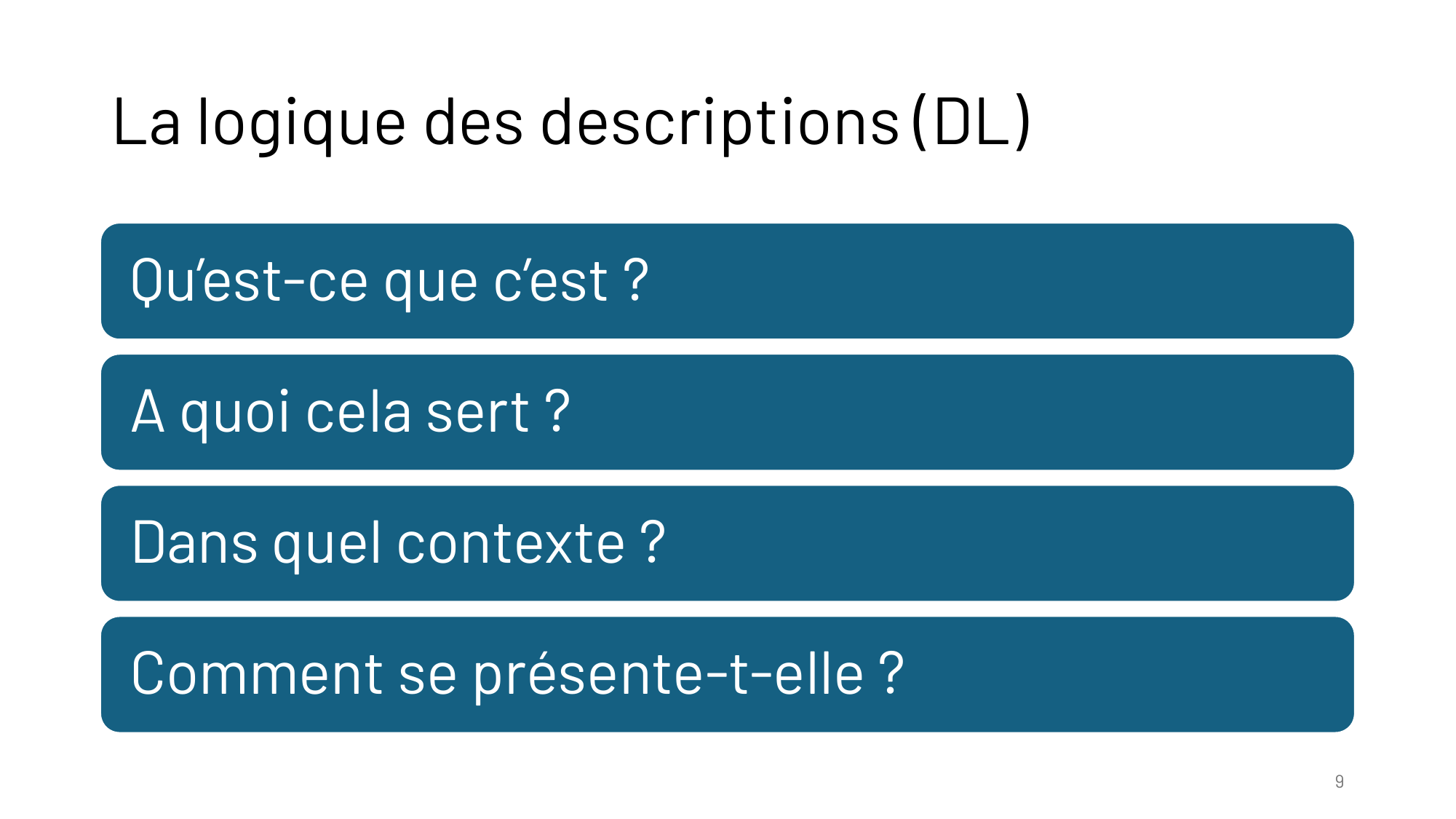

# La logique des descriptions (DL)
Qu’est-ce que c’est ?
A quoi cela sert ?
Dans quel contexte ?
Comment se présente-t-elle ?
9